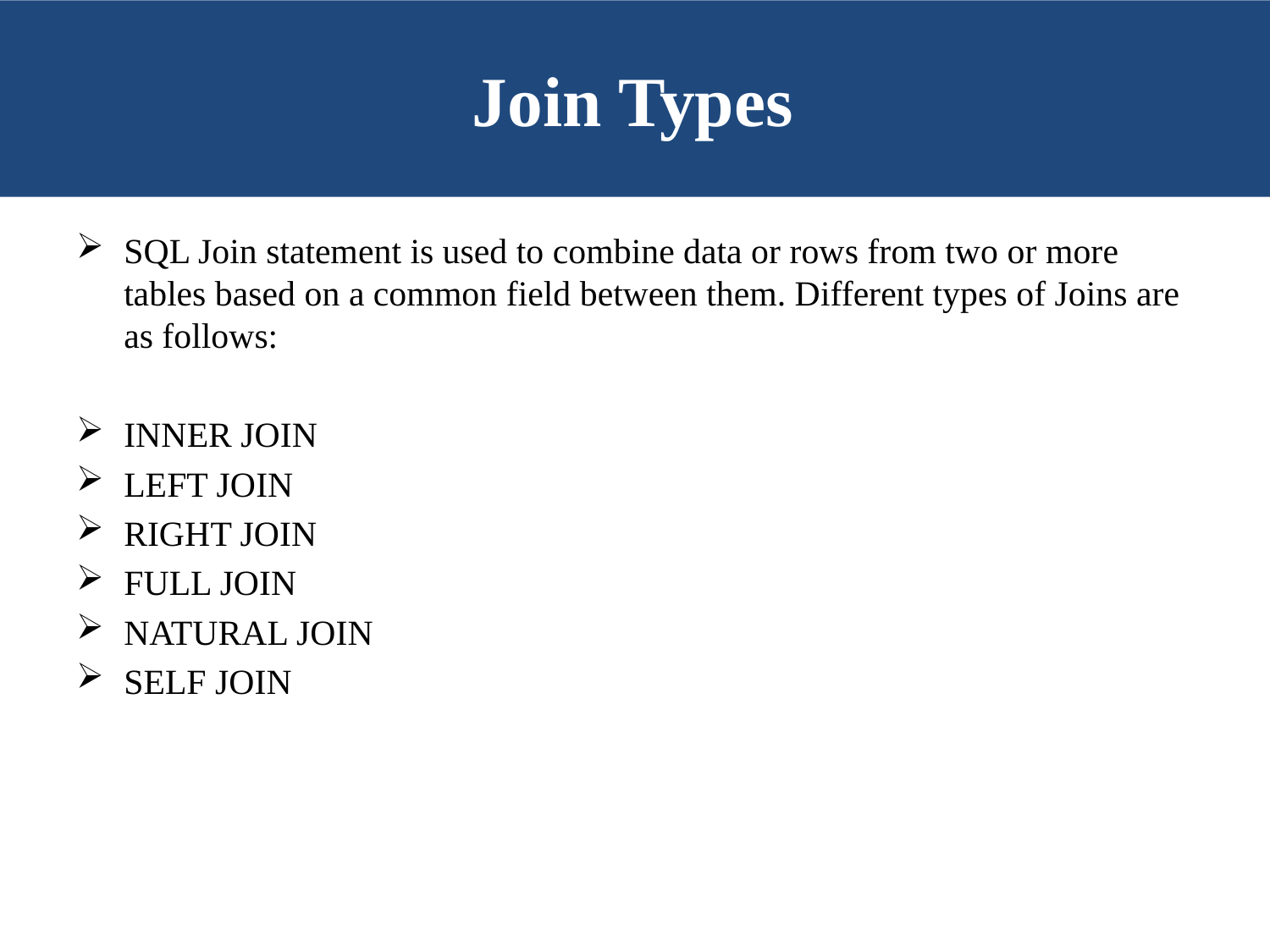

# Join Types
SQL Join statement is used to combine data or rows from two or more tables based on a common field between them. Different types of Joins are as follows:

INNER JOIN
LEFT JOIN
RIGHT JOIN
FULL JOIN
NATURAL JOIN
SELF JOIN